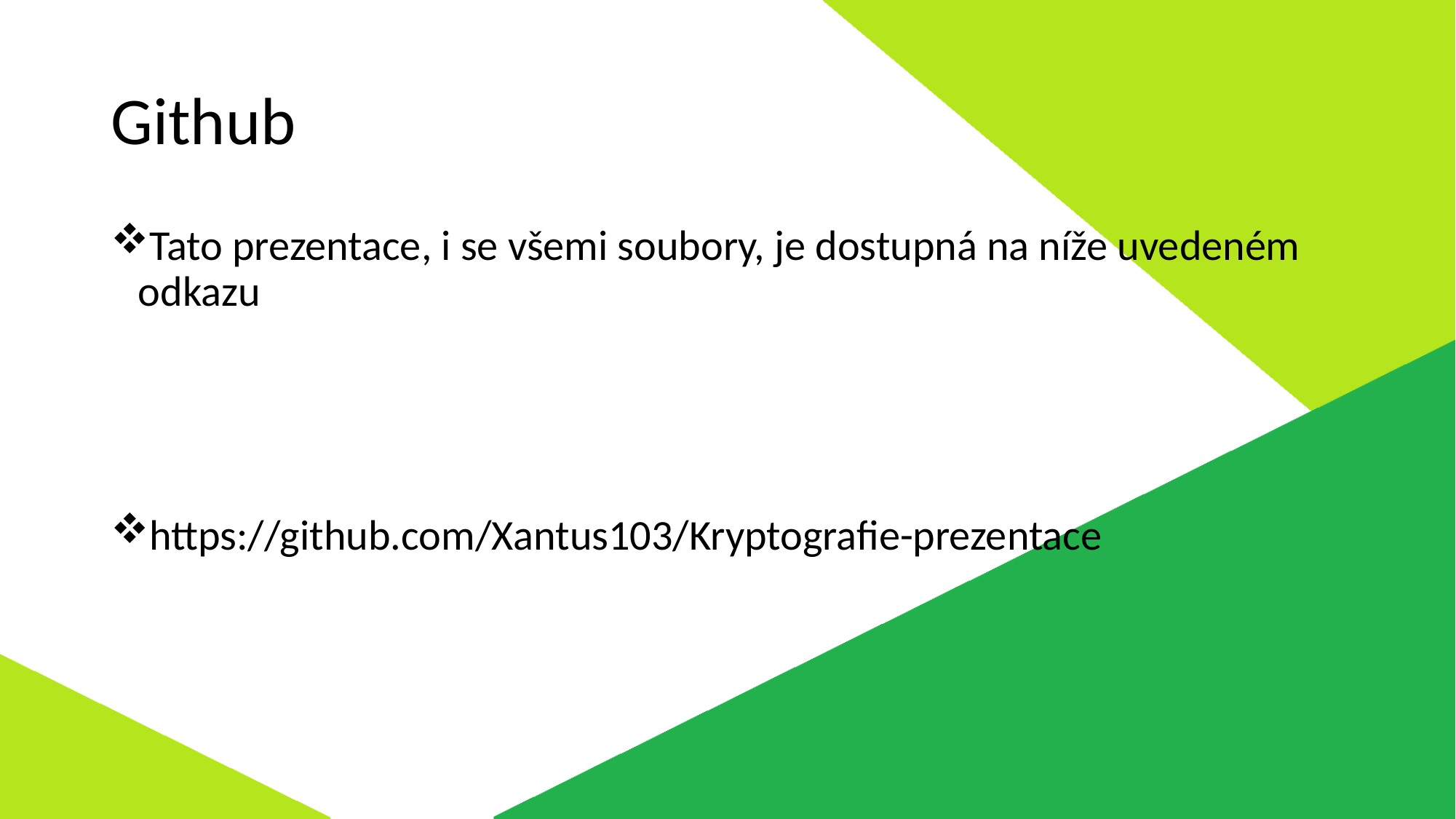

# Github
Tato prezentace, i se všemi soubory, je dostupná na níže uvedeném odkazu

https://github.com/Xantus103/Kryptografie-prezentace